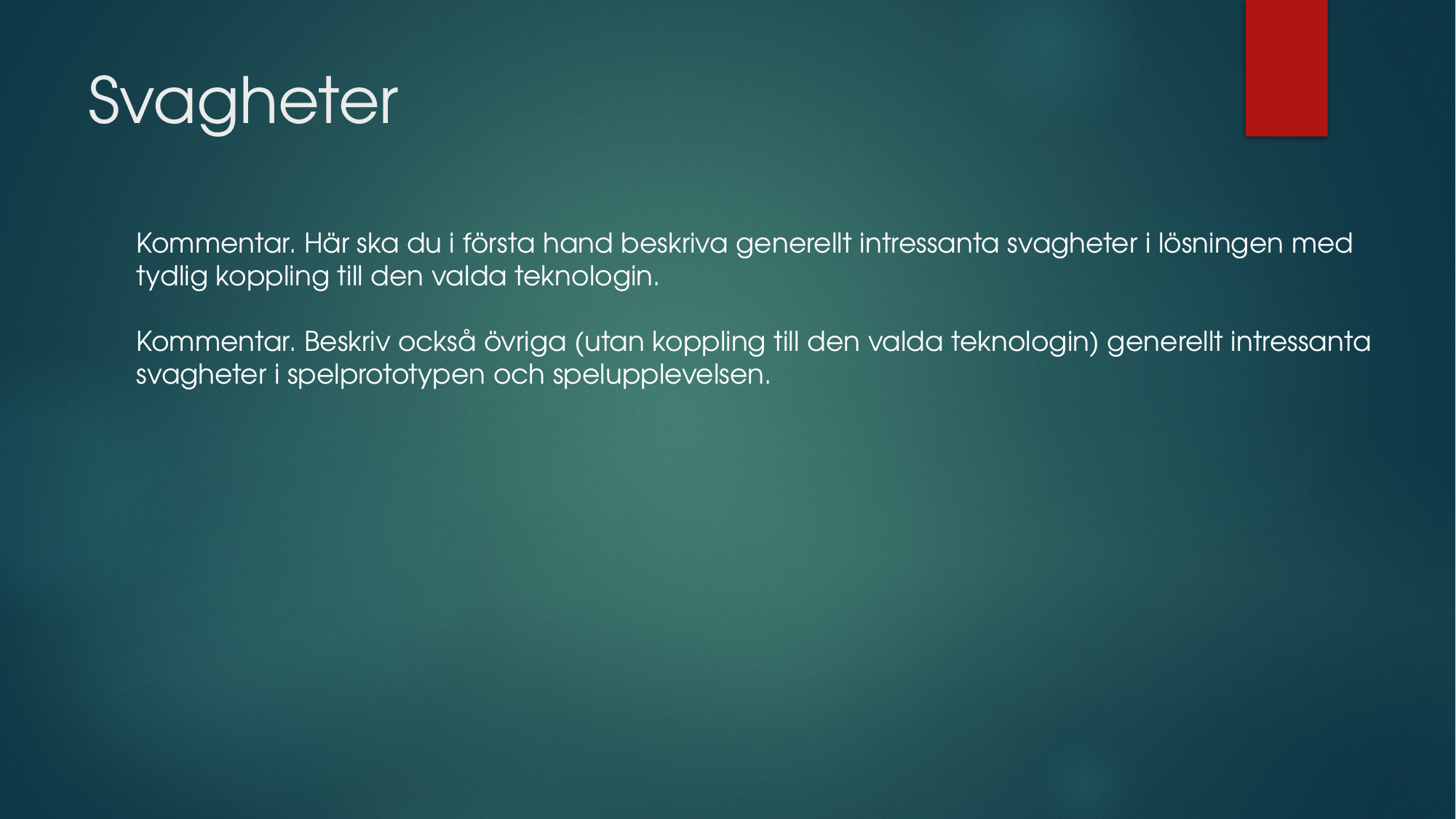

# Svagheter
Kommentar. Här ska du i första hand beskriva generellt intressanta svagheter i lösningen med tydlig koppling till den valda teknologin.

Kommentar. Beskriv också övriga (utan koppling till den valda teknologin) generellt intressanta svagheter i spelprototypen och spelupplevelsen.